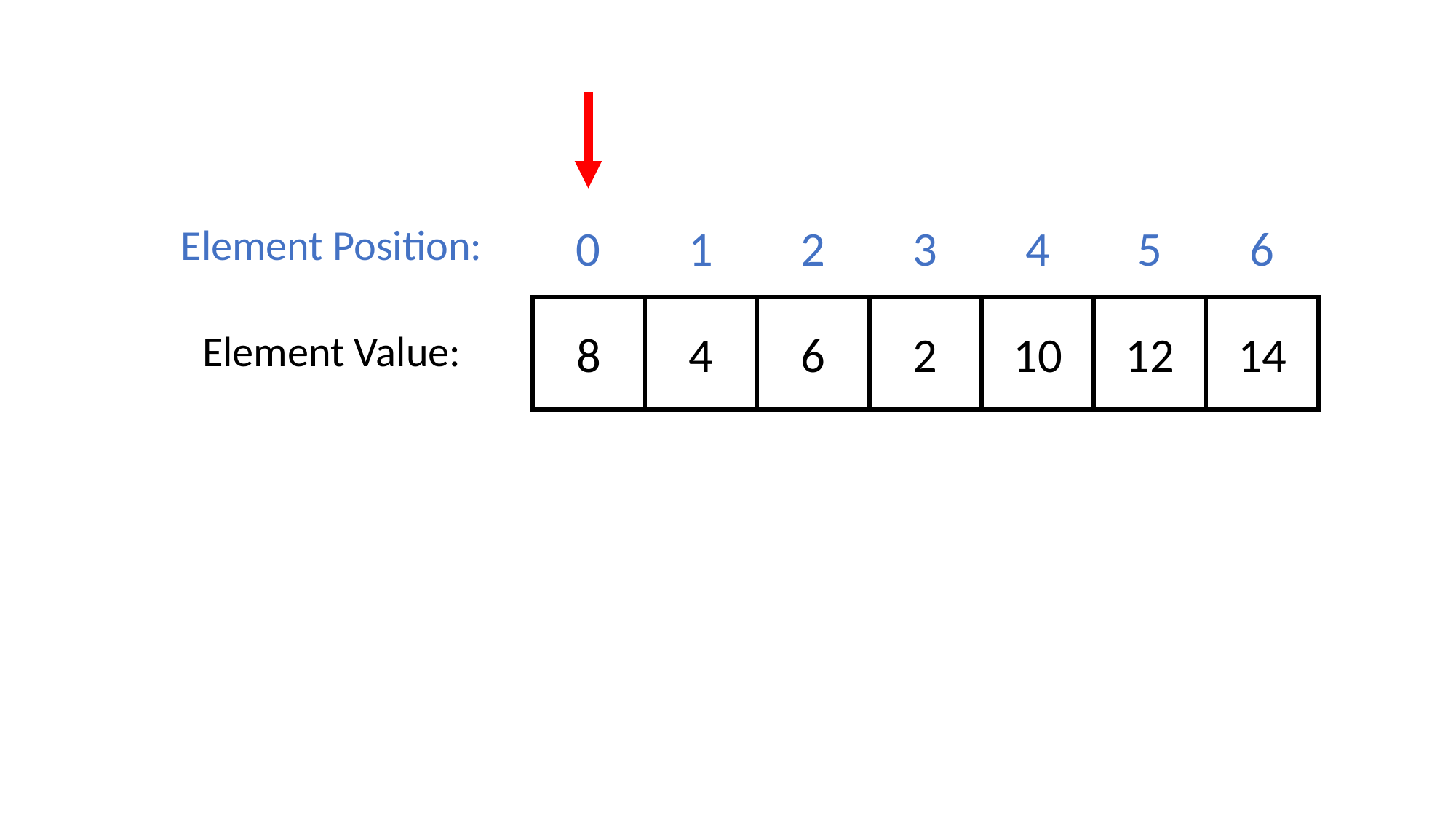

Element Position:
6
4
5
3
2
1
0

Element Value:
14
12
10
6
2
4
8